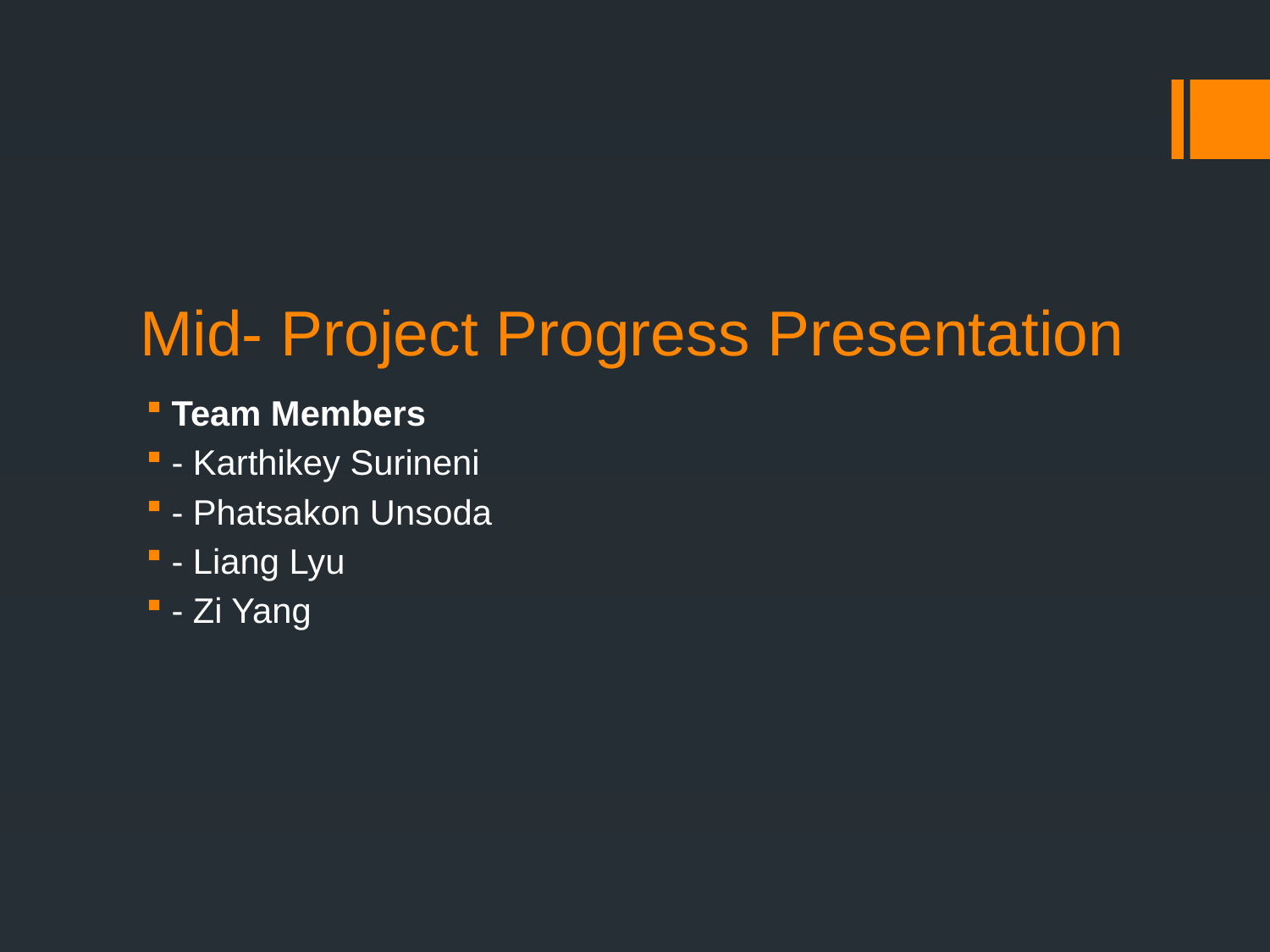

# Mid- Project Progress Presentation
Team Members
- Karthikey Surineni
- Phatsakon Unsoda
- Liang Lyu
- Zi Yang